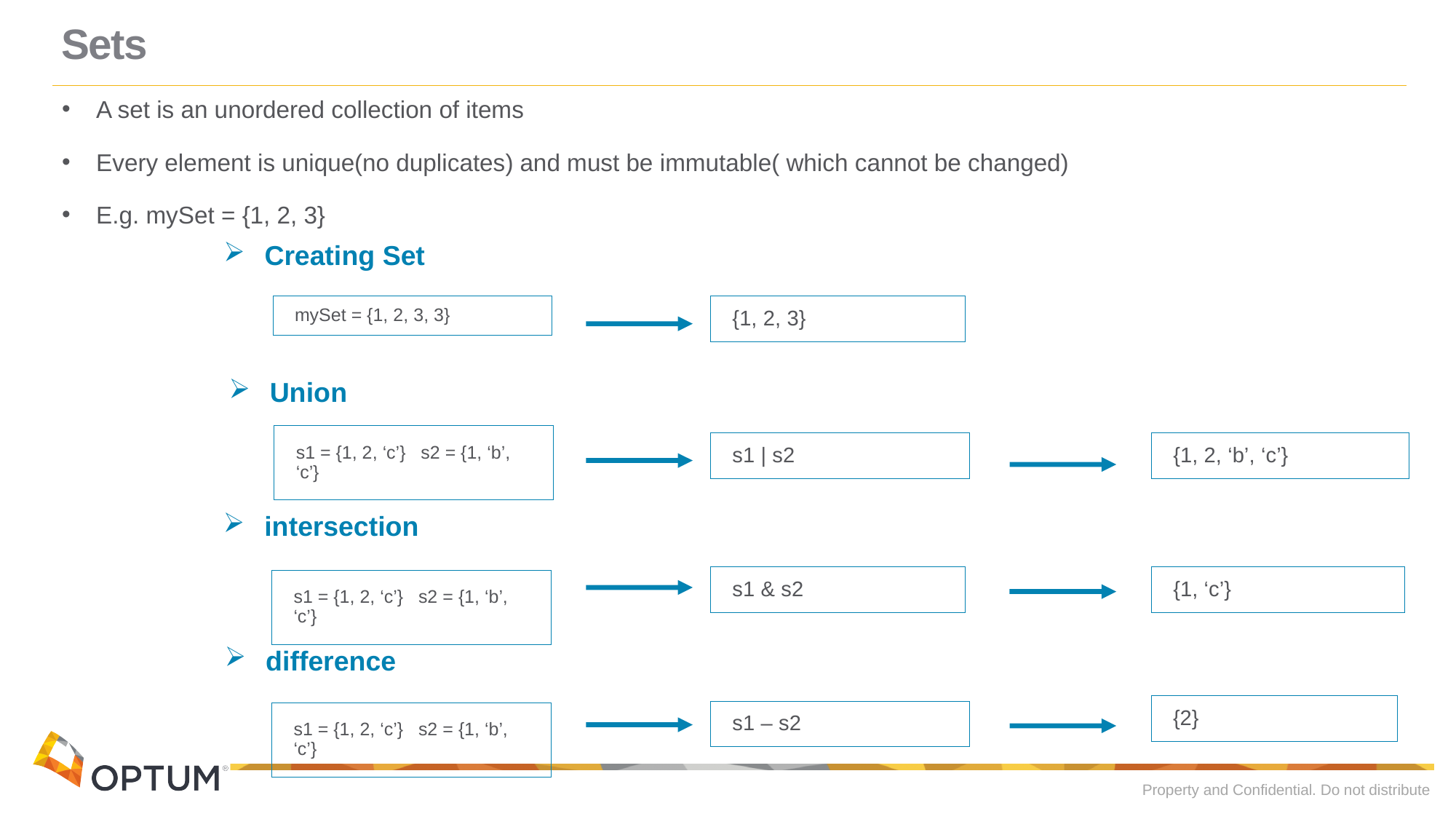

# Sets
A set is an unordered collection of items
Every element is unique(no duplicates) and must be immutable( which cannot be changed)
E.g. mySet = {1, 2, 3}
Creating Set
mySet = {1, 2, 3, 3}
{1, 2, 3}
Union
s1 | s2
{1, 2, ‘b’, ‘c’}
intersection
{1, ‘c’}
s1 & s2
difference
{2}
s1 – s2
s1 = {1, 2, ‘c’}   s2 = {1, ‘b’, ‘c’}
s1 = {1, 2, ‘c’}   s2 = {1, ‘b’, ‘c’}
s1 = {1, 2, ‘c’}   s2 = {1, ‘b’, ‘c’}